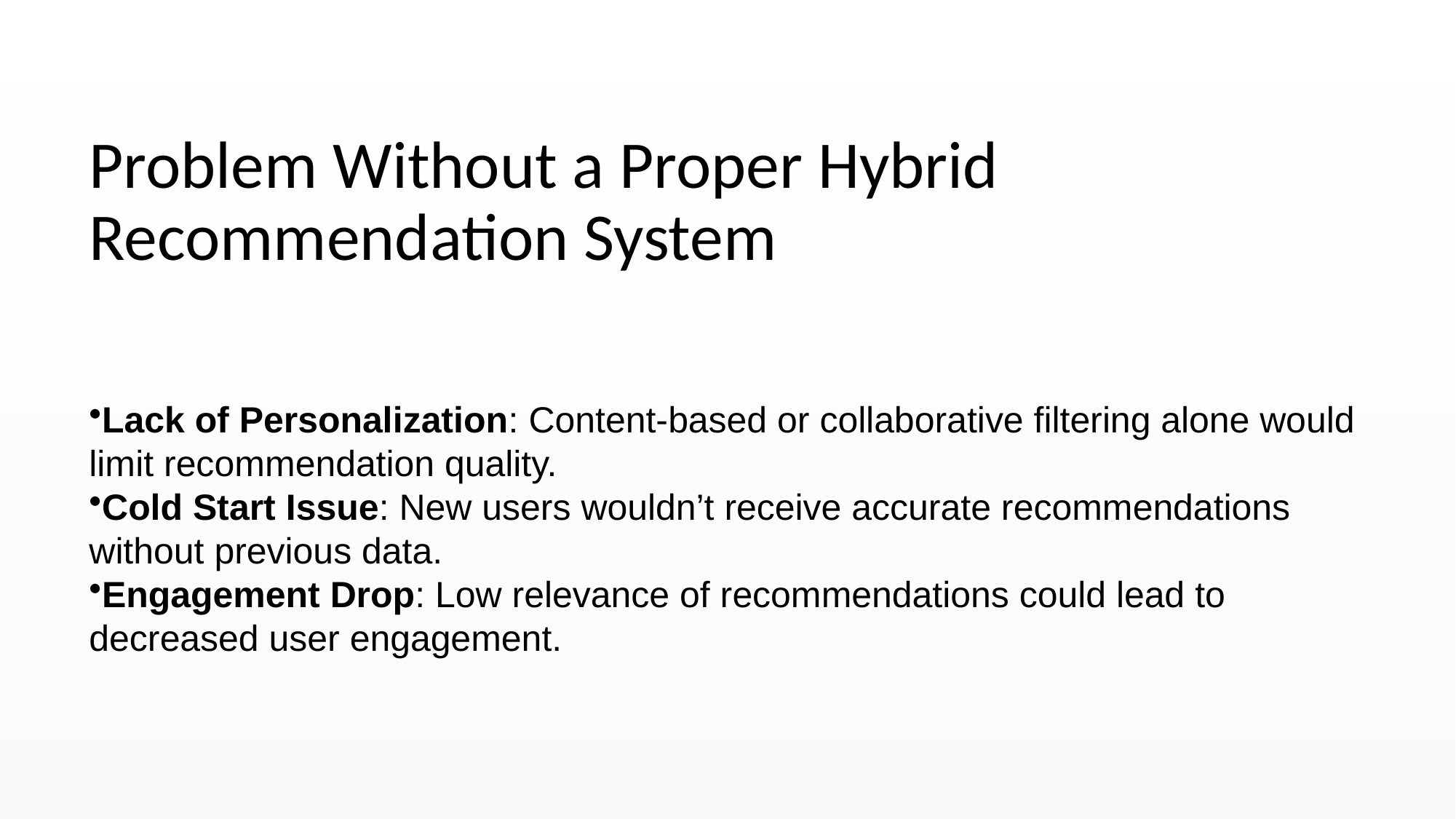

# Problem Without a Proper Hybrid Recommendation System
Lack of Personalization: Content-based or collaborative filtering alone would limit recommendation quality.
Cold Start Issue: New users wouldn’t receive accurate recommendations without previous data.
Engagement Drop: Low relevance of recommendations could lead to decreased user engagement.